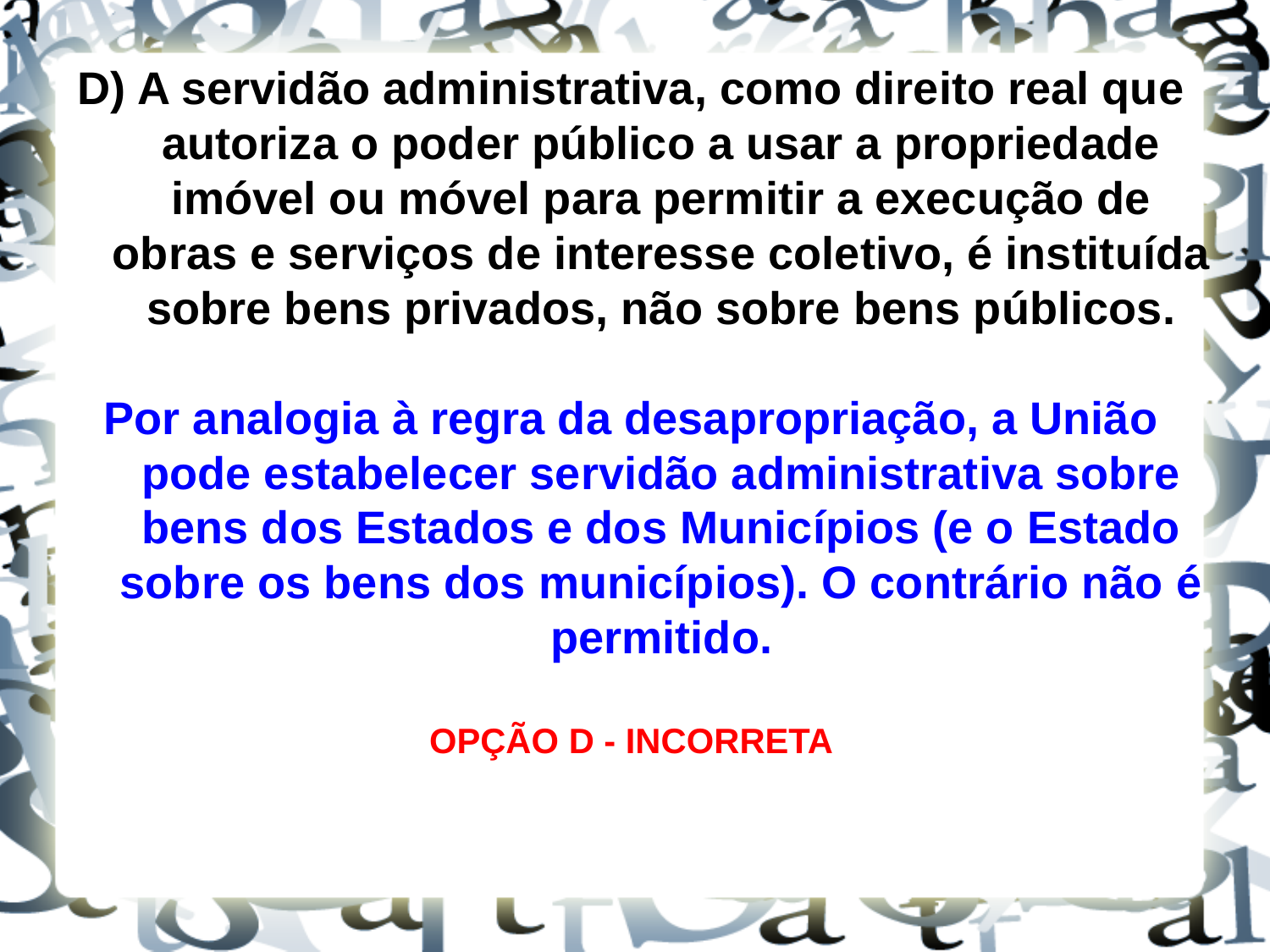

D) A servidão administrativa, como direito real que autoriza o poder público a usar a propriedade imóvel ou móvel para permitir a execução de obras e serviços de interesse coletivo, é instituída sobre bens privados, não sobre bens públicos.

Por analogia à regra da desapropriação, a União pode estabelecer servidão administrativa sobre bens dos Estados e dos Municípios (e o Estado sobre os bens dos municípios). O contrário não é permitido.

OPÇÃO D - INCORRETA